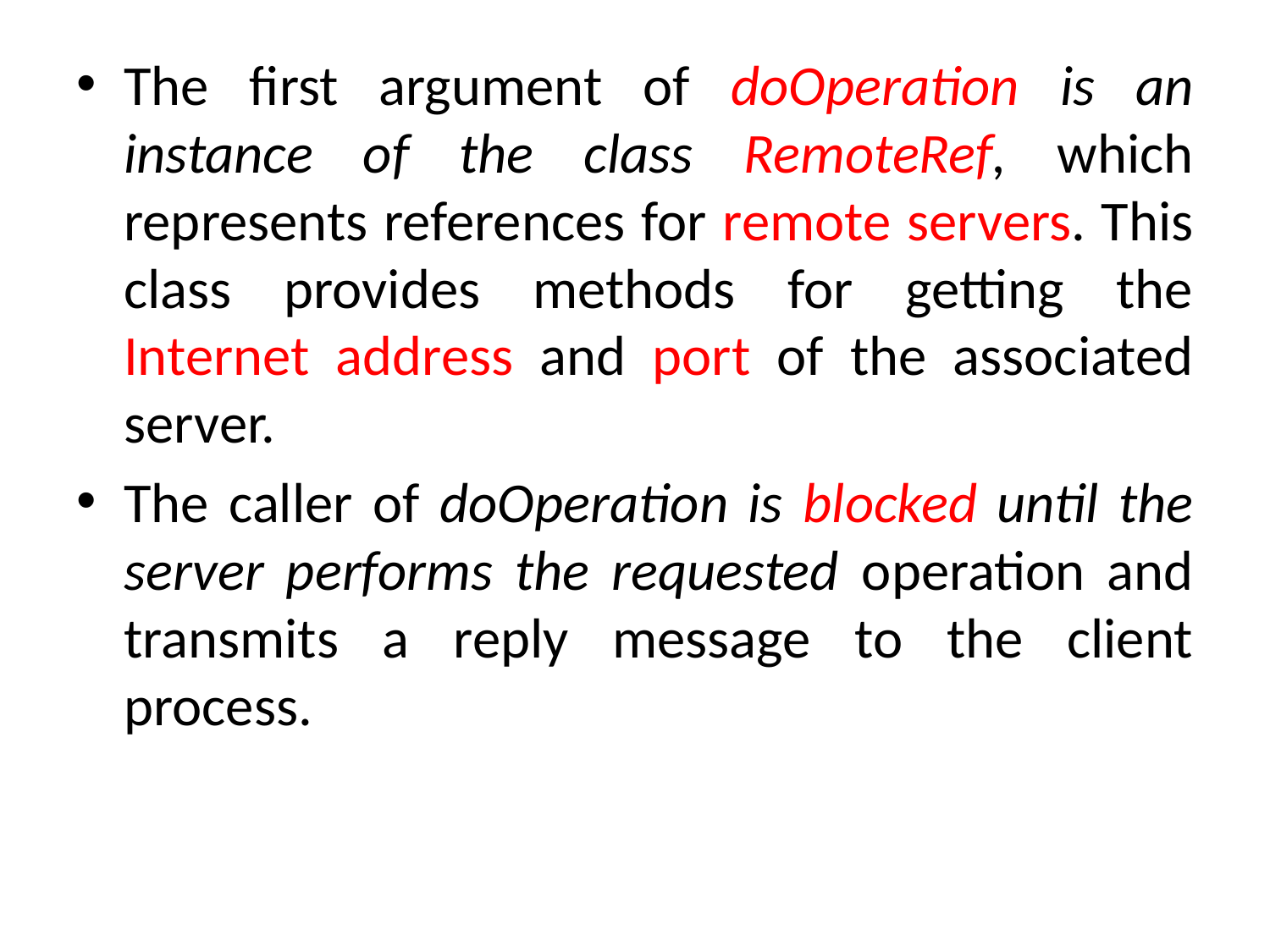

The first argument of doOperation is an instance of the class RemoteRef, which represents references for remote servers. This class provides methods for getting the Internet address and port of the associated server.
The caller of doOperation is blocked until the server performs the requested operation and transmits a reply message to the client process.